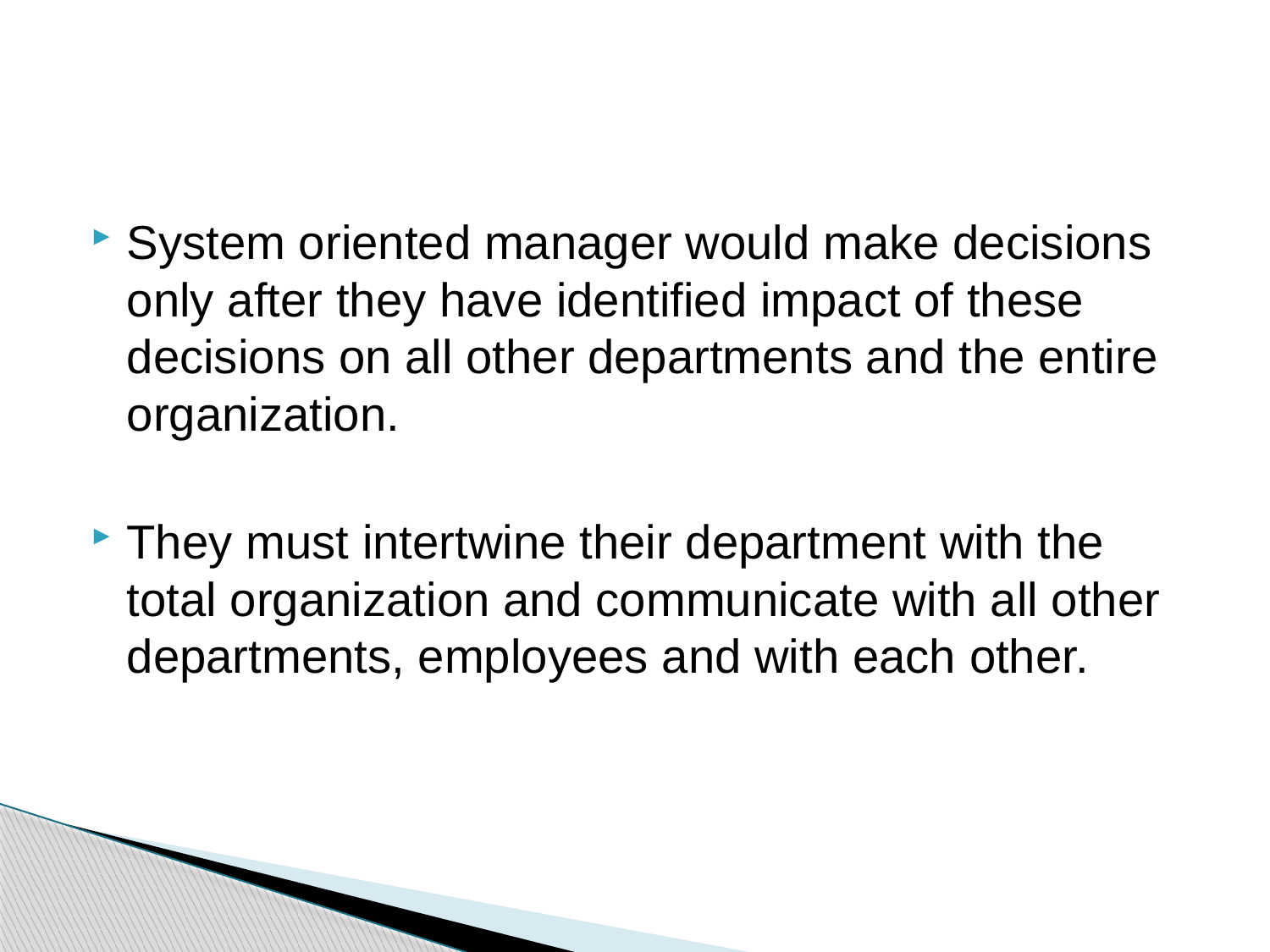

# Contd…
System oriented manager would make decisions only after they have identified impact of these decisions on all other departments and the entire organization.

They must intertwine their department with the total organization and communicate with all other departments, employees and with each other.